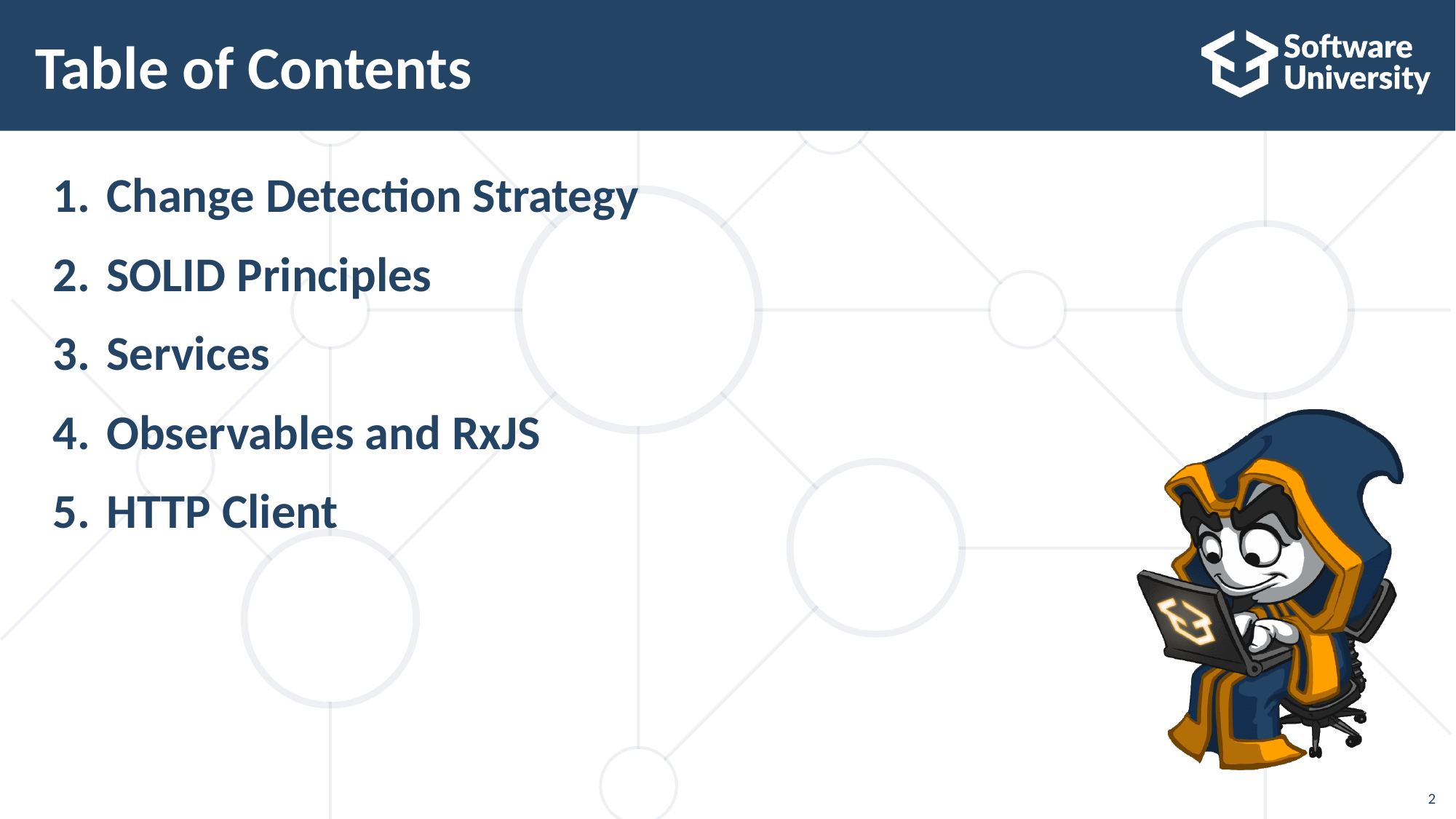

# Table of Contents
Change Detection Strategy
SOLID Principles
Services
Observables and RxJS
HTTP Client
2